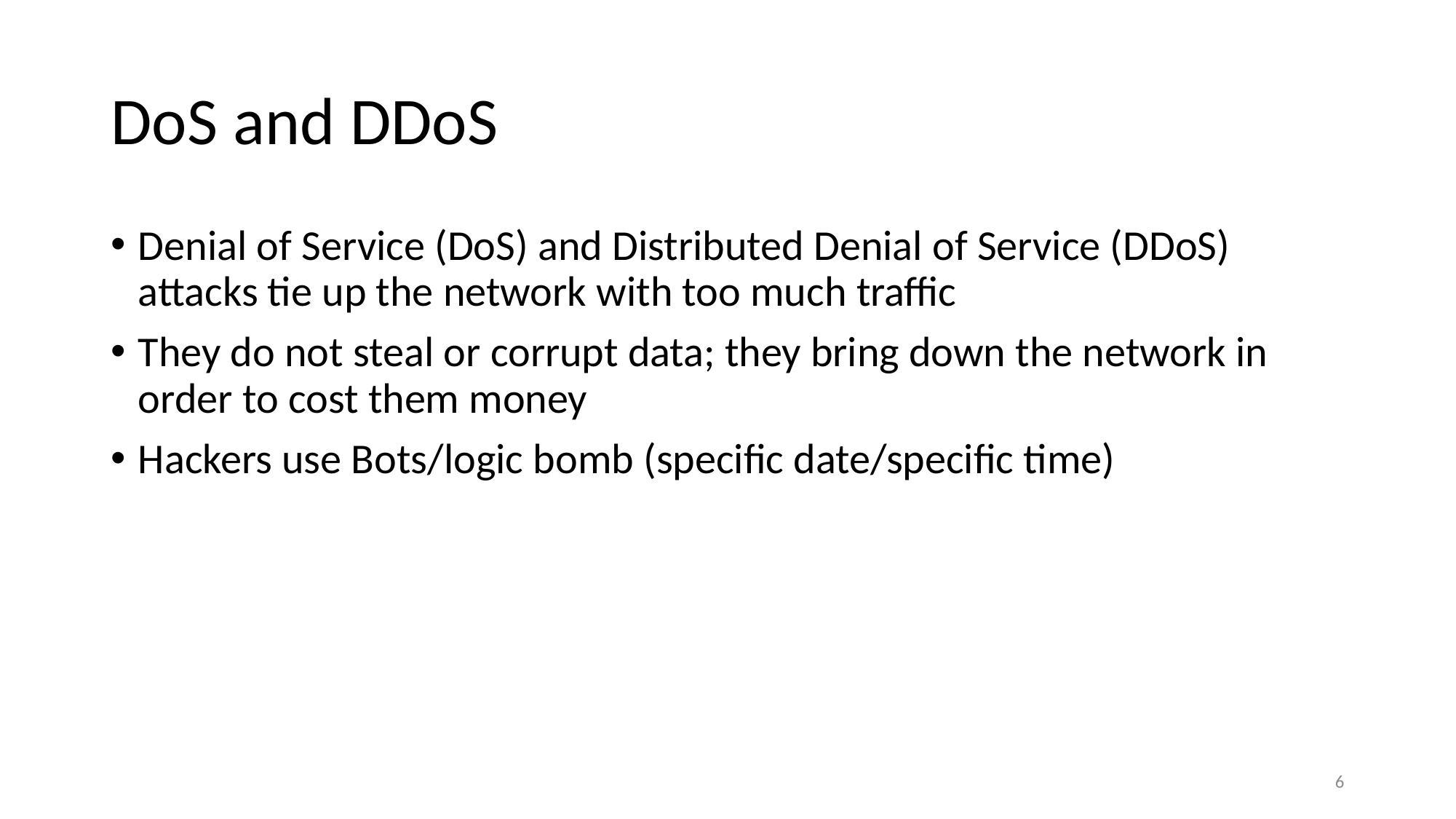

# DoS and DDoS
Denial of Service (DoS) and Distributed Denial of Service (DDoS) attacks tie up the network with too much traffic
They do not steal or corrupt data; they bring down the network in order to cost them money
Hackers use Bots/logic bomb (specific date/specific time)
6